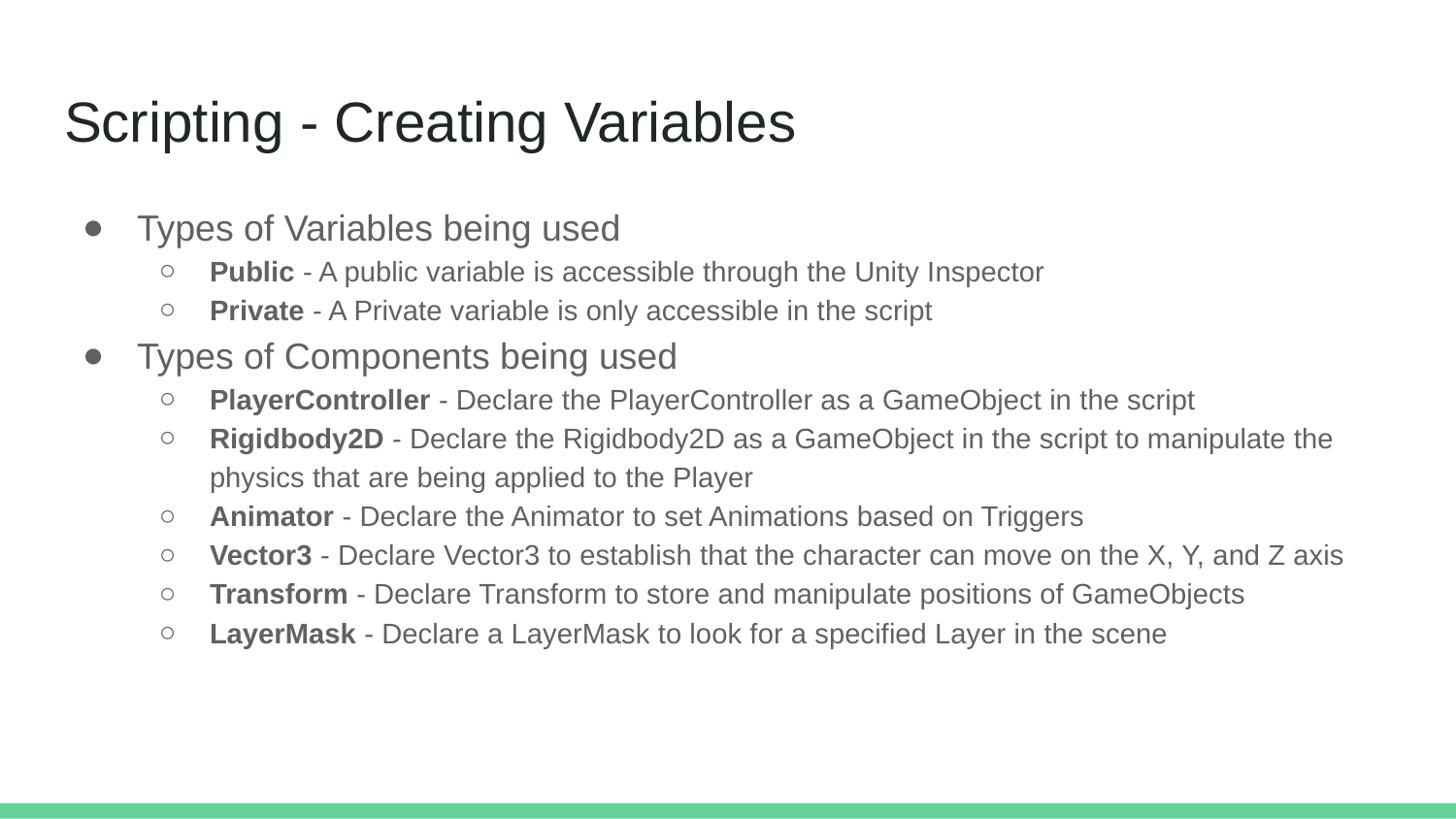

# Scripting - Creating Variables
Types of Variables being used
Public - A public variable is accessible through the Unity Inspector
Private - A Private variable is only accessible in the script
Types of Components being used
PlayerController - Declare the PlayerController as a GameObject in the script
Rigidbody2D - Declare the Rigidbody2D as a GameObject in the script to manipulate the physics that are being applied to the Player
Animator - Declare the Animator to set Animations based on Triggers
Vector3 - Declare Vector3 to establish that the character can move on the X, Y, and Z axis
Transform - Declare Transform to store and manipulate positions of GameObjects
LayerMask - Declare a LayerMask to look for a specified Layer in the scene